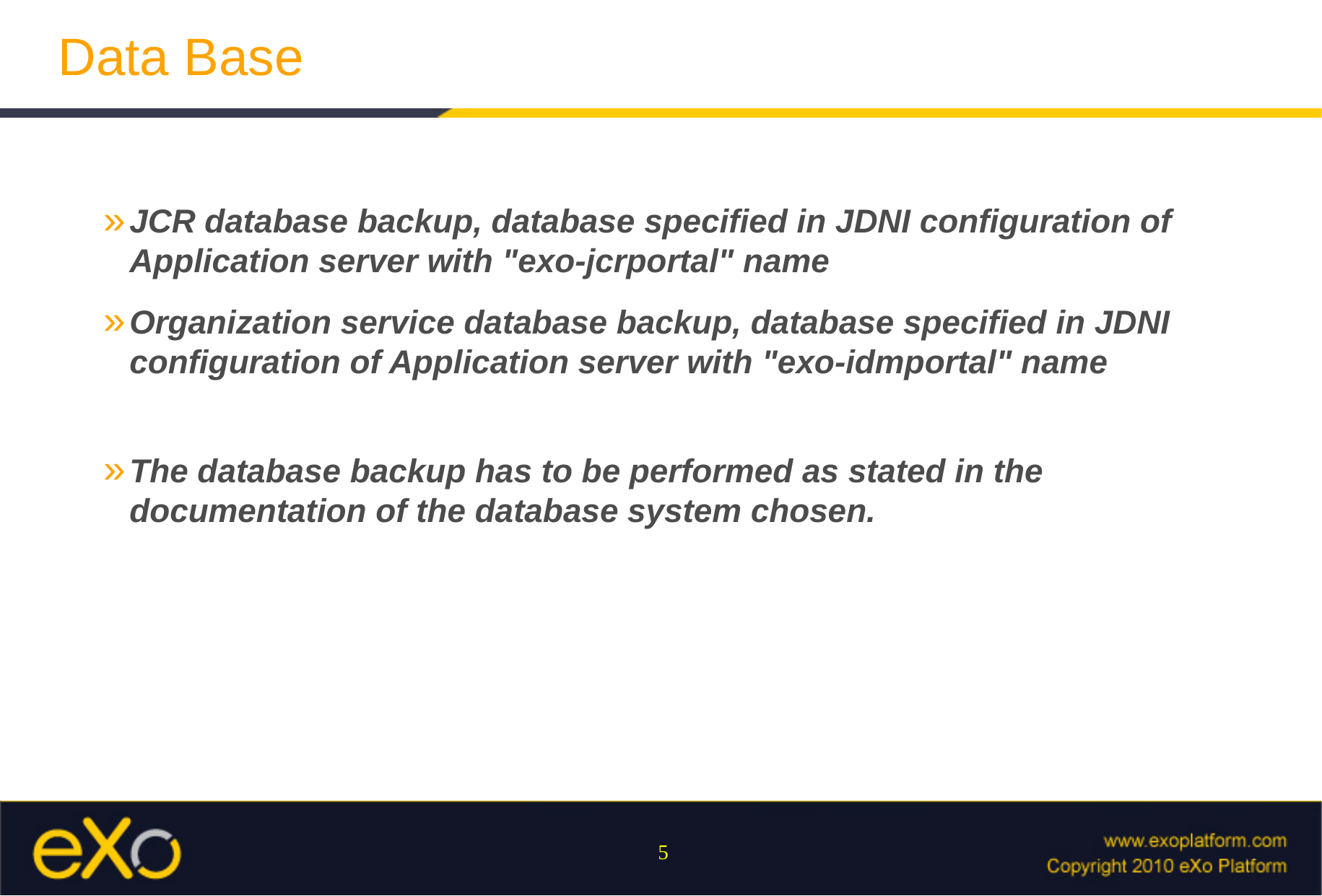

# Data Base

JCR database backup, database specified in JDNI configuration of Application server with "exo-jcrportal" name
Organization service database backup, database specified in JDNI configuration of Application server with "exo-idmportal" name

The database backup has to be performed as stated in the documentation of the database system chosen.